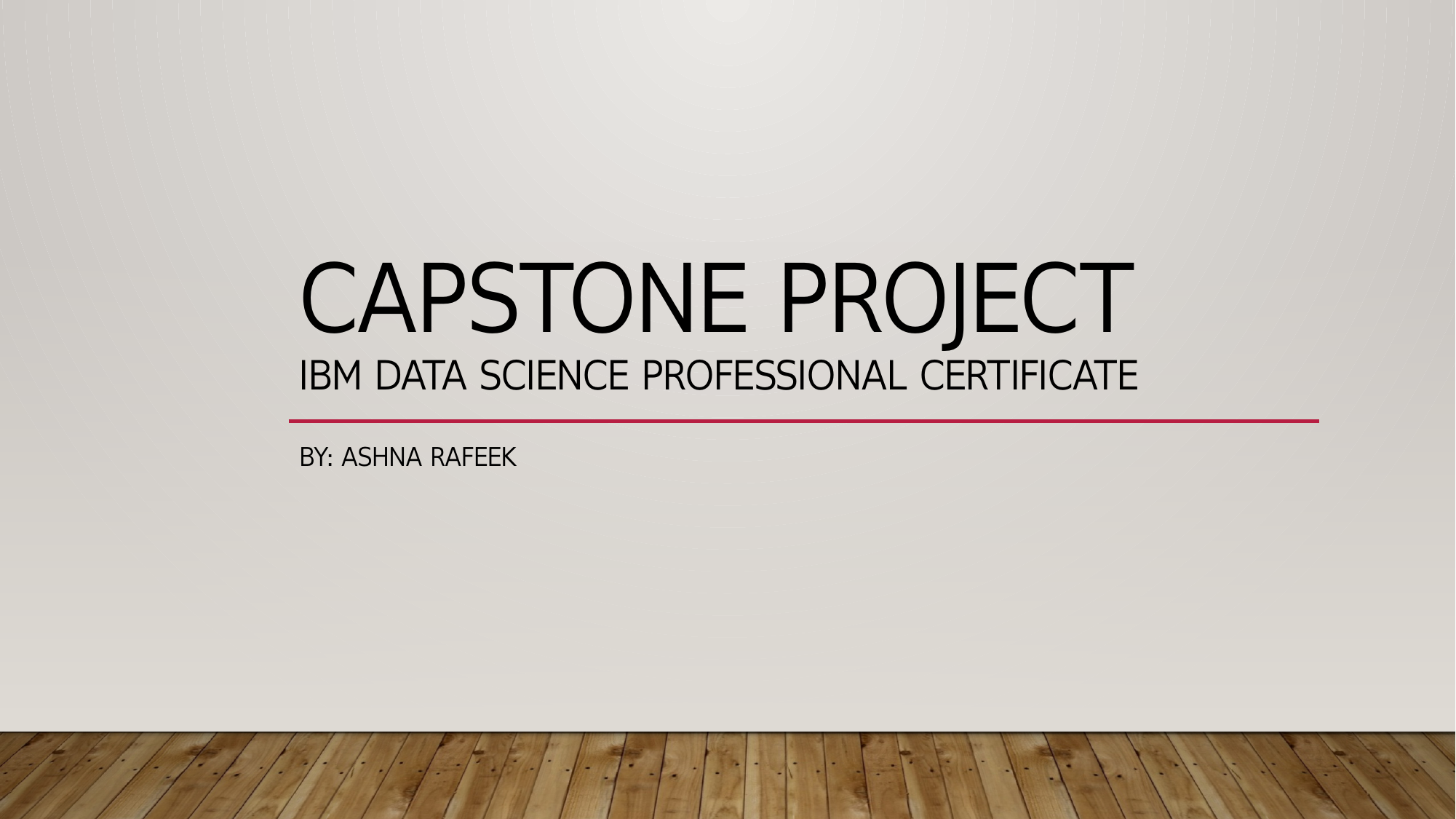

# Capstone Project IBM Data Science Professional Certificate
By: Ashna Rafeek